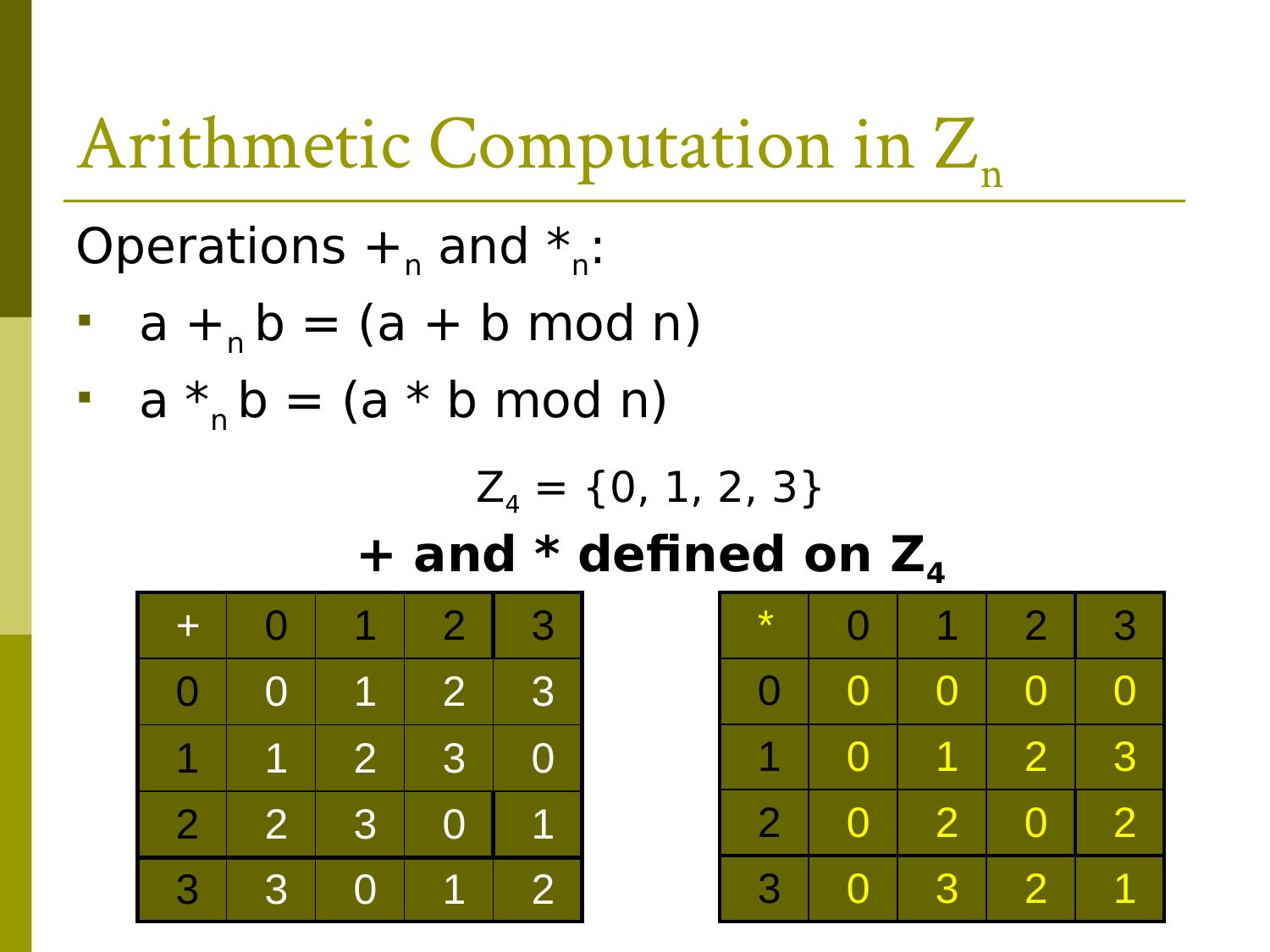

Arithmetic Computation in Zn
Operations +n and *n:
a +n b = (a + b mod n)
a *n b = (a * b mod n)
Z4 = {0, 1, 2, 3}
+ and * defined on Z4
| + | 0 | 1 | 2 | 3 |
| --- | --- | --- | --- | --- |
| 0 | 0 | 1 | 2 | 3 |
| 1 | 1 | 2 | 3 | 0 |
| 2 | 2 | 3 | 0 | 1 |
| 3 | 3 | 0 | 1 | 2 |
| \* | 0 | 1 | 2 | 3 |
| --- | --- | --- | --- | --- |
| 0 | 0 | 0 | 0 | 0 |
| 1 | 0 | 1 | 2 | 3 |
| 2 | 0 | 2 | 0 | 2 |
| 3 | 0 | 3 | 2 | 1 |